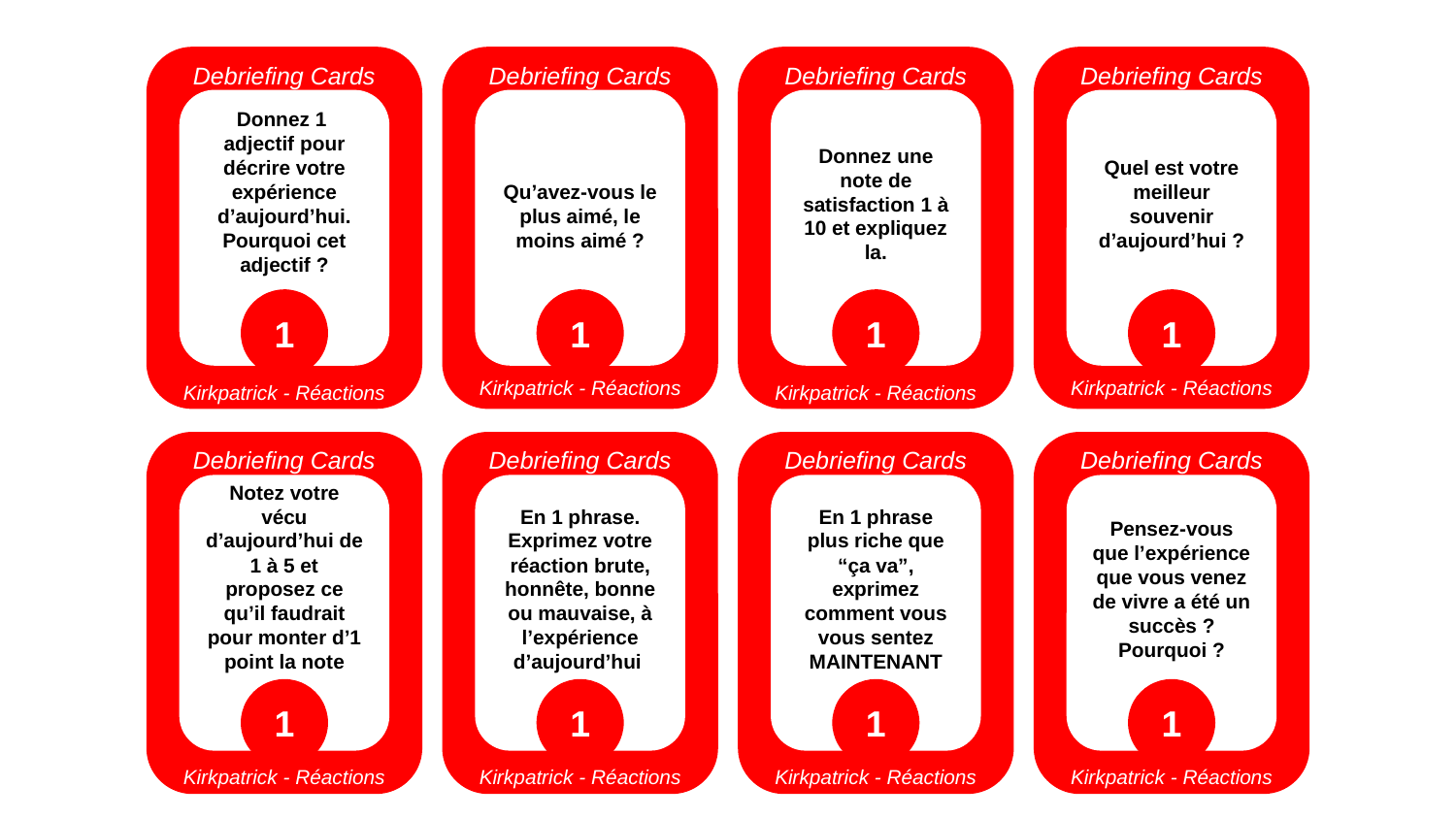

Debriefing Cards

Kirkpatrick - Réactions
Donnez 1  adjectif pour décrire votre expérience d’aujourd’hui. Pourquoi cet adjectif ?

Debriefing Cards

Kirkpatrick - Réactions
Qu’avez-vous le plus aimé, le moins aimé ?

Debriefing Cards

Kirkpatrick - Réactions
Donnez une note de satisfaction 1 à 10 et expliquez la.

Debriefing Cards

Kirkpatrick - Réactions
Quel est votre meilleur souvenir d’aujourd’hui ?

1
1
1
1
Debriefing Cards

Kirkpatrick - Réactions
Notez votre vécu d’aujourd’hui de 1 à 5 et proposez ce qu’il faudrait pour monter d’1 point la note

Debriefing Cards

Kirkpatrick - Réactions
En 1 phrase.
Exprimez votre réaction brute, honnête, bonne ou mauvaise, à l’expérience d’aujourd’hui

Debriefing Cards

Kirkpatrick - Réactions
En 1 phrase plus riche que “ça va”, exprimez comment vous vous sentez MAINTENANT

Debriefing Cards

Kirkpatrick - Réactions
Pensez-vous que l’expérience que vous venez de vivre a été un succès ? Pourquoi ?

1
1
1
1